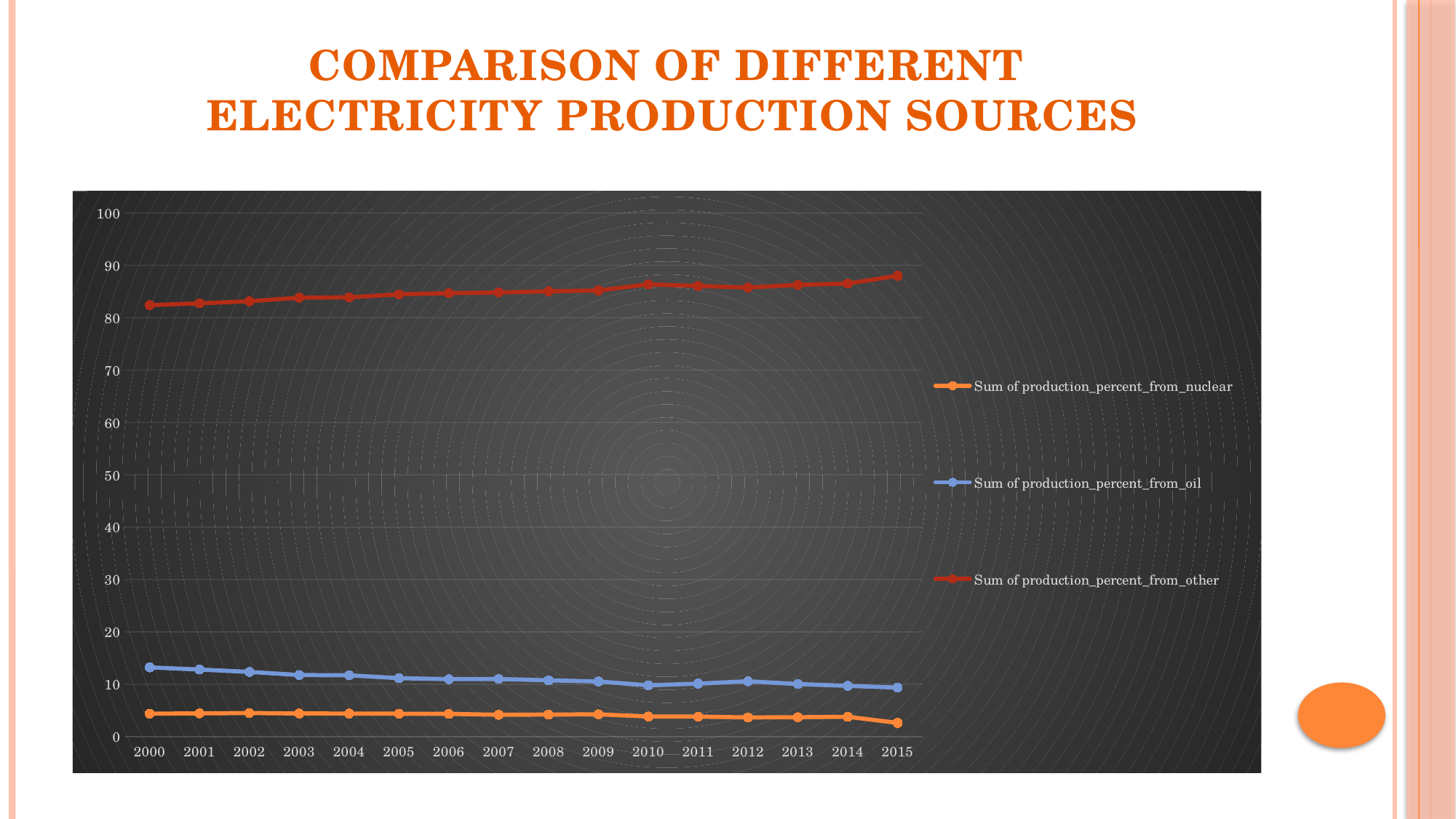

# Comparison of different electricity production sources

### Chart

| Category |  |  |  |
|---|---|---|---|
| 2000 | 4.38525937576043 | 13.2217315172539 | 82.3930091069857 |
| 2001 | 4.44061738655979 | 12.8136710866085 | 82.7457115268317 |
| 2002 | 4.50939087199986 | 12.3576664072391 | 83.132942720761 |
| 2003 | 4.41988772557194 | 11.7630898243331 | 83.817022450095 |
| 2004 | 4.41138981898924 | 11.7125965272588 | 83.876013653752 |
| 2005 | 4.37622358386678 | 11.1670339382149 | 84.4567424779184 |
| 2006 | 4.34585914150217 | 10.9748144987901 | 84.6793263597078 |
| 2007 | 4.18101258766382 | 11.0047708199004 | 84.8142165924358 |
| 2008 | 4.21097129191223 | 10.75374197107 | 85.0352867370177 |
| 2009 | 4.26348798077806 | 10.5363274871641 | 85.2001845320578 |
| 2010 | 3.84335326095273 | 9.79717536887445 | 86.3594713701728 |
| 2011 | 3.81963616844855 | 10.1270922443591 | 86.0532715871923 |
| 2012 | 3.67323843115254 | 10.5732683459668 | 85.7534932228807 |
| 2013 | 3.70751631282326 | 10.0386033252571 | 86.2538803619196 |
| 2014 | 3.79263871784945 | 9.69605416733828 | 86.5113071148123 |
| 2015 | 2.62684399797056 | 9.37101769237735 | 88.0021383096521 |